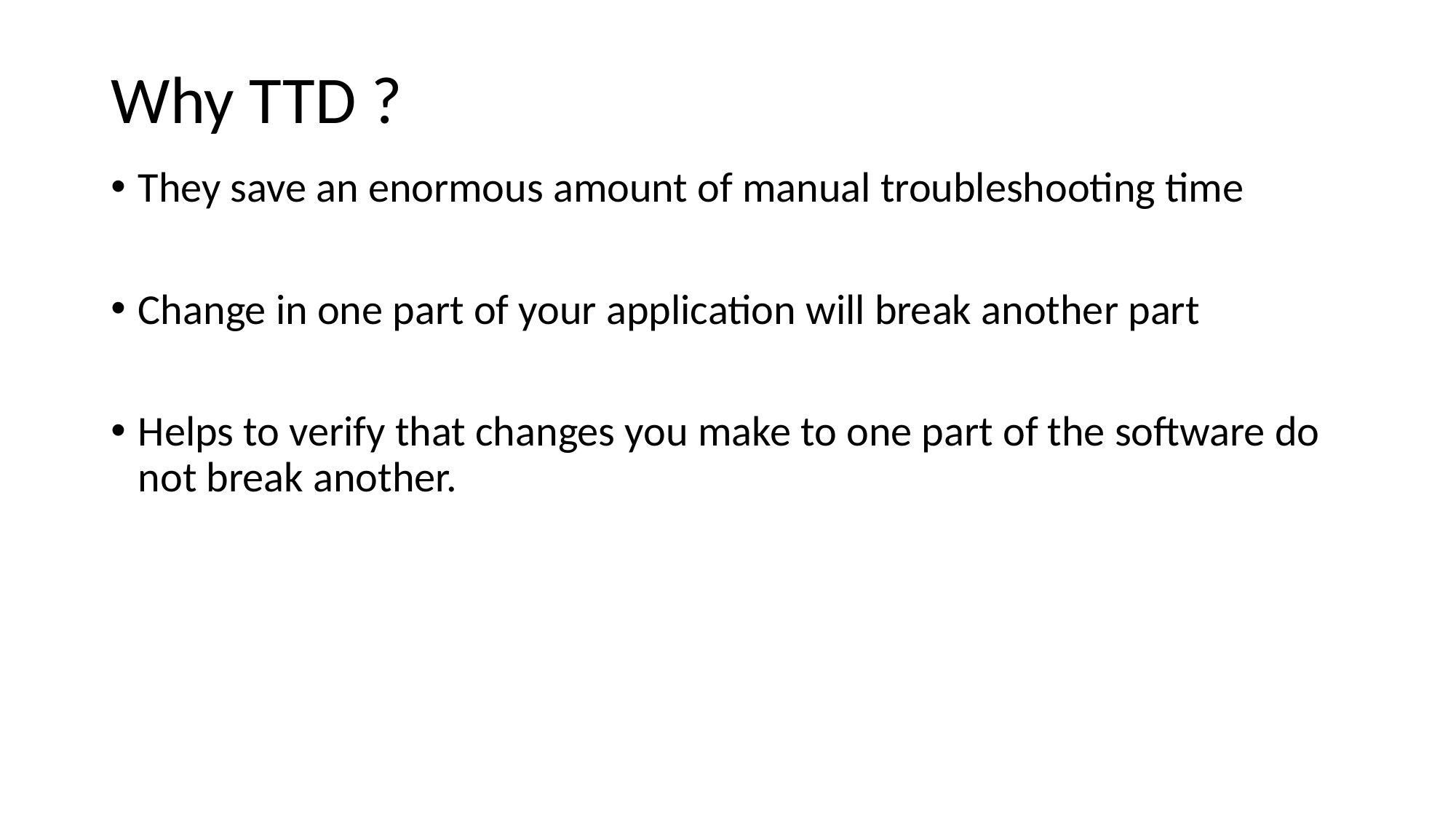

# Why TTD ?
They save an enormous amount of manual troubleshooting time

Change in one part of your application will break another part

Helps to verify that changes you make to one part of the software do not break another.